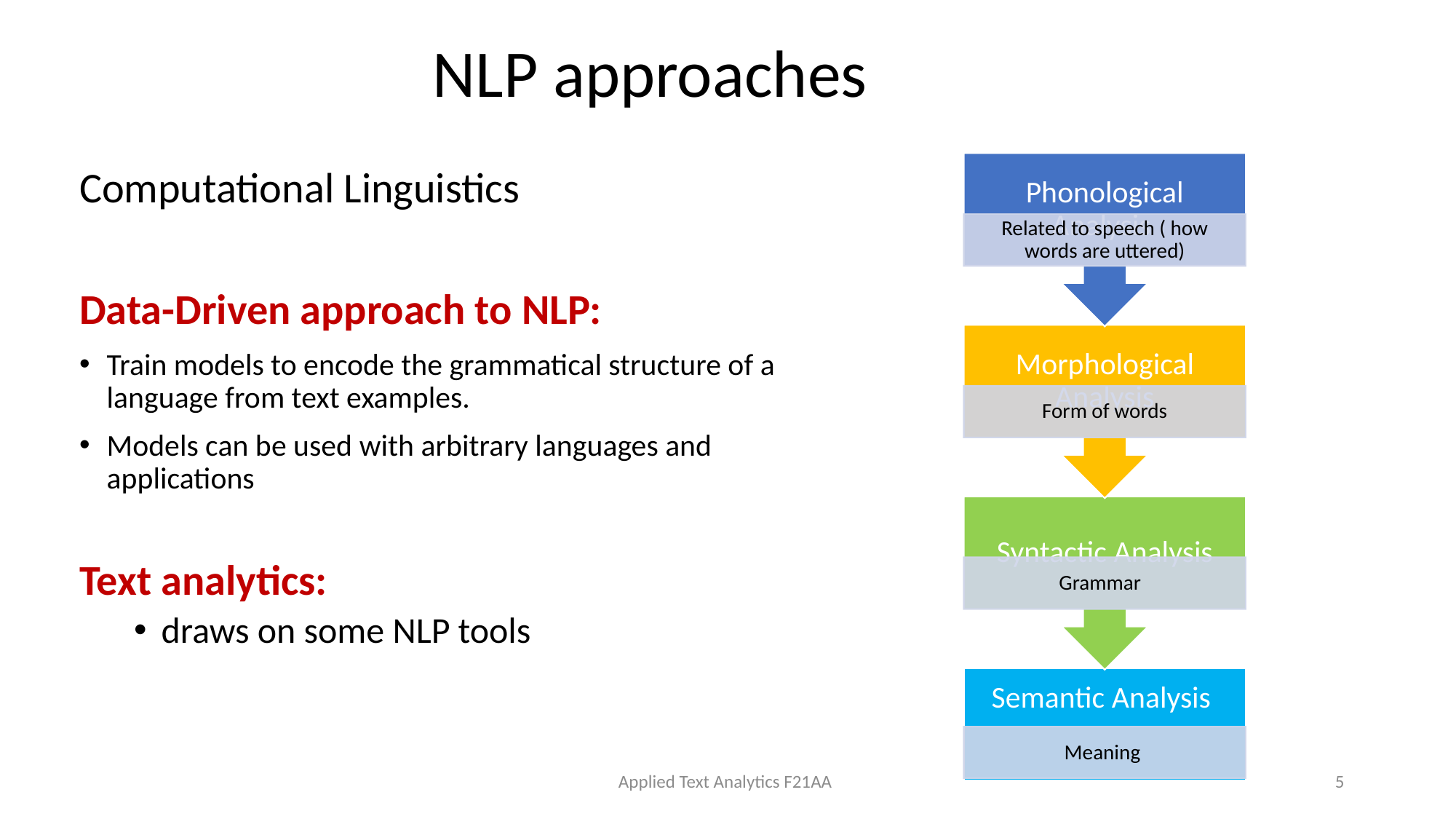

# NLP approaches
Semantic Analysis
Meaning
Syntactic Analysis
Grammar
Morphological Analysis
Form of words
Phonological Analysis
Related to speech ( how words are uttered)
Computational Linguistics

Data-Driven approach to NLP:
Train models to encode the grammatical structure of a language from text examples.
Models can be used with arbitrary languages and applications

Text analytics:
draws on some NLP tools

Applied Text Analytics F21AA
5